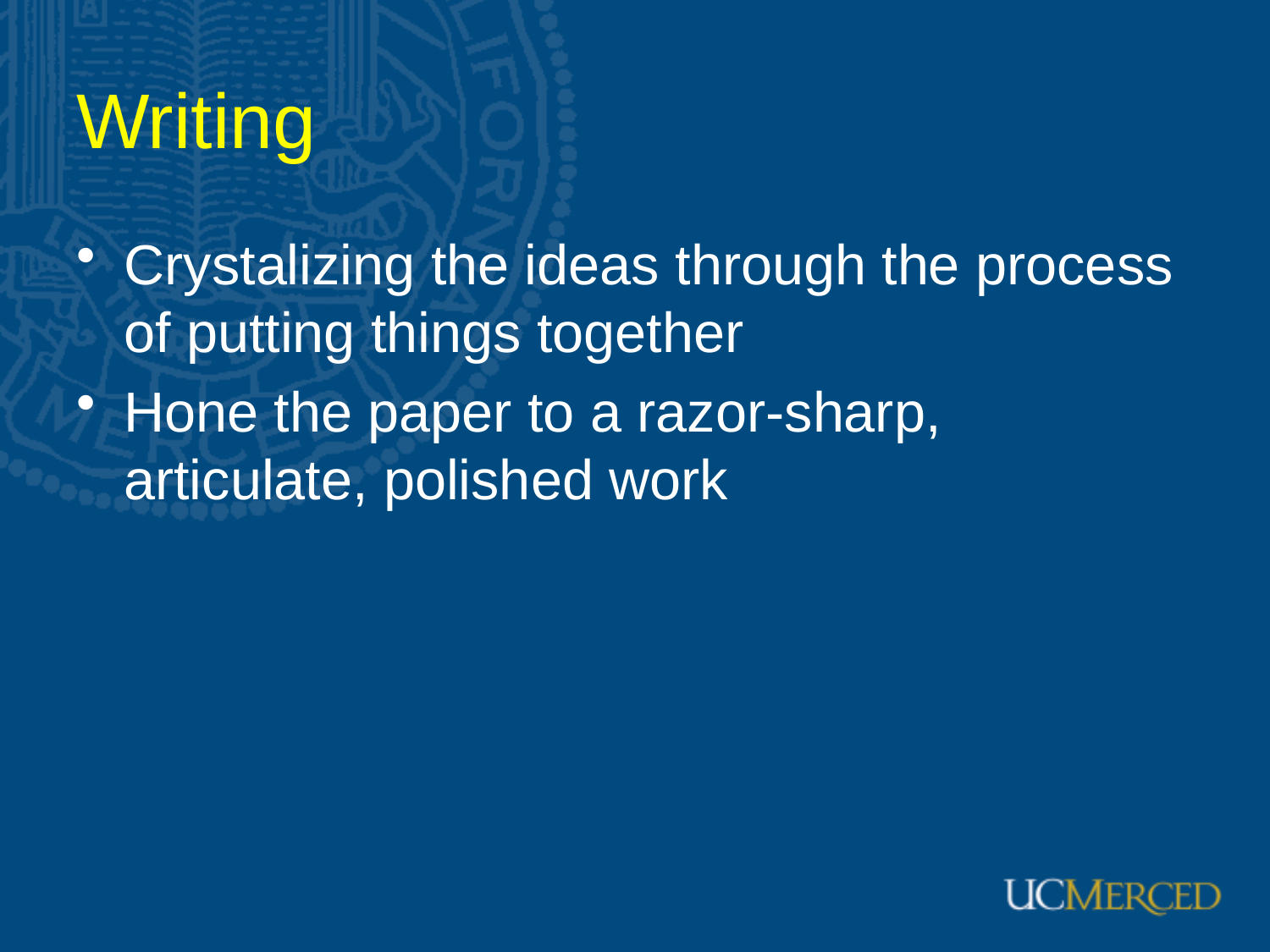

# Writing
Crystalizing the ideas through the process of putting things together
Hone the paper to a razor-sharp, articulate, polished work